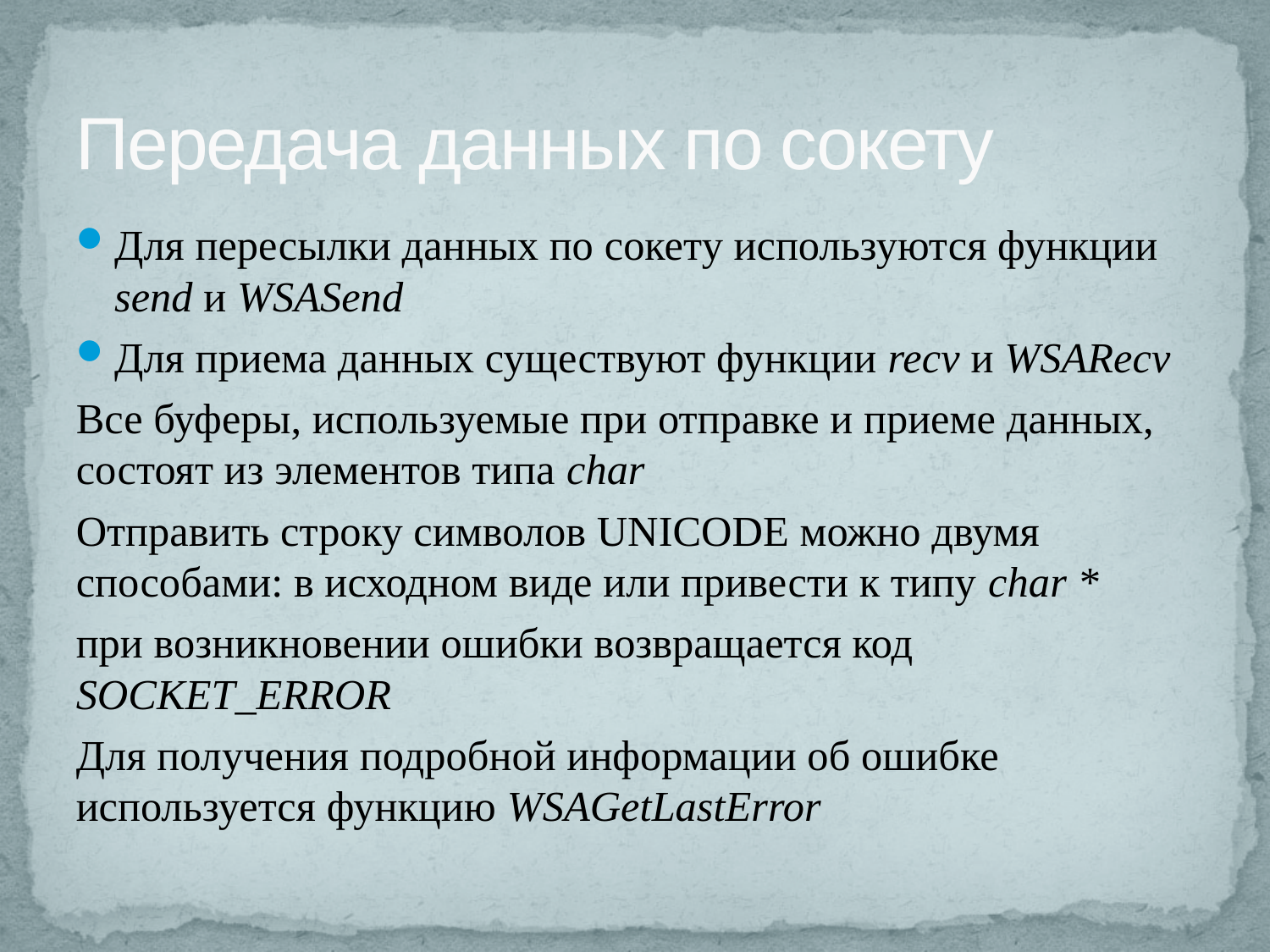

# Передача данных по сокету
Для пересылки данных по сокету используются функции send и WSASend
Для приема данных существуют функции recv и WSARecv
Все буферы, используемые при отправке и приеме данных, состоят из элементов типа char
Отправить строку символов UNICODE можно двумя способами: в исходном виде или привести к типу char *
при возникновении ошибки возвращается код SOCKET_ERROR
Для получения подробной информации об ошибке используется функцию WSAGetLastError